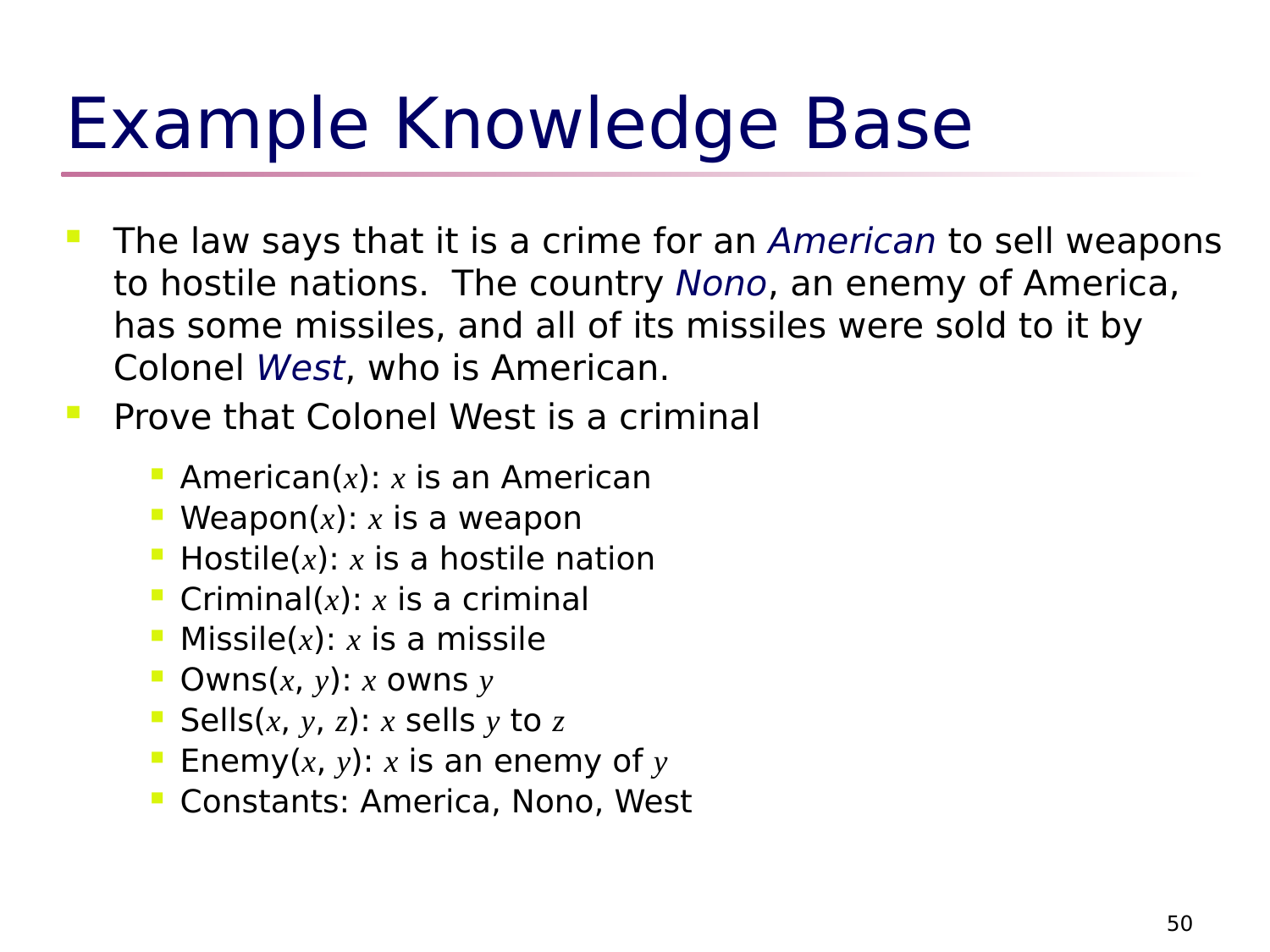

# Example Knowledge Base
The law says that it is a crime for an American to sell weapons to hostile nations.  The country Nono, an enemy of America, has some missiles, and all of its missiles were sold to it by Colonel West, who is American.
Prove that Colonel West is a criminal

American(x): x is an American
Weapon(x): x is a weapon
Hostile(x): x is a hostile nation
Criminal(x): x is a criminal
Missile(x): x is a missile
Owns(x, y): x owns y
Sells(x, y, z): x sells y to z
Enemy(x, y): x is an enemy of y
Constants: America, Nono, West

50